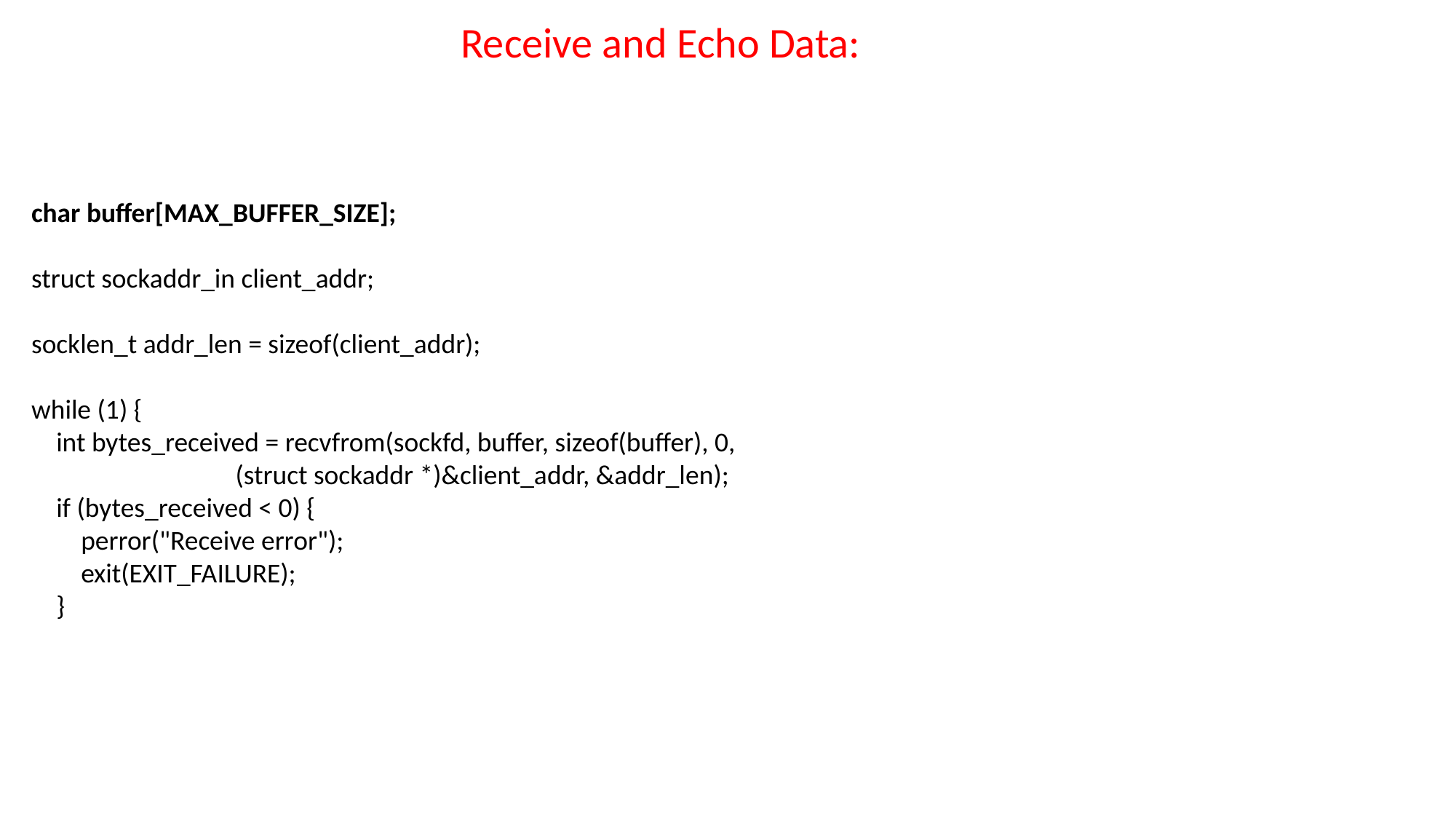

Receive and Echo Data:
char buffer[MAX_BUFFER_SIZE];

struct sockaddr_in client_addr;

socklen_t addr_len = sizeof(client_addr);

while (1) {
    int bytes_received = recvfrom(sockfd, buffer, sizeof(buffer), 0,
                                 (struct sockaddr *)&client_addr, &addr_len);
    if (bytes_received < 0) {
        perror("Receive error");
        exit(EXIT_FAILURE);
    }